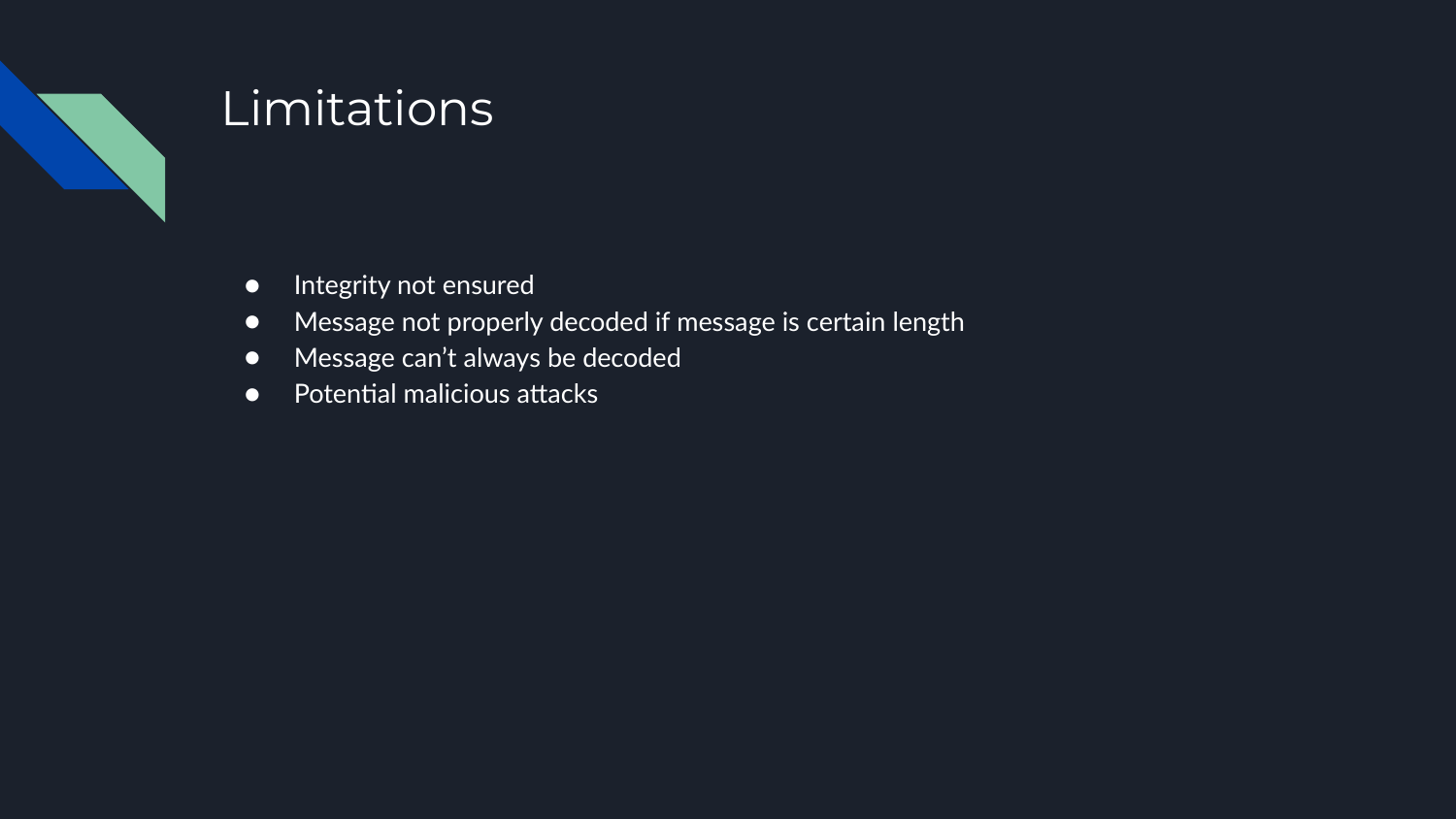

# Limitations
Integrity not ensured
Message not properly decoded if message is certain length
Message can’t always be decoded
Potential malicious attacks